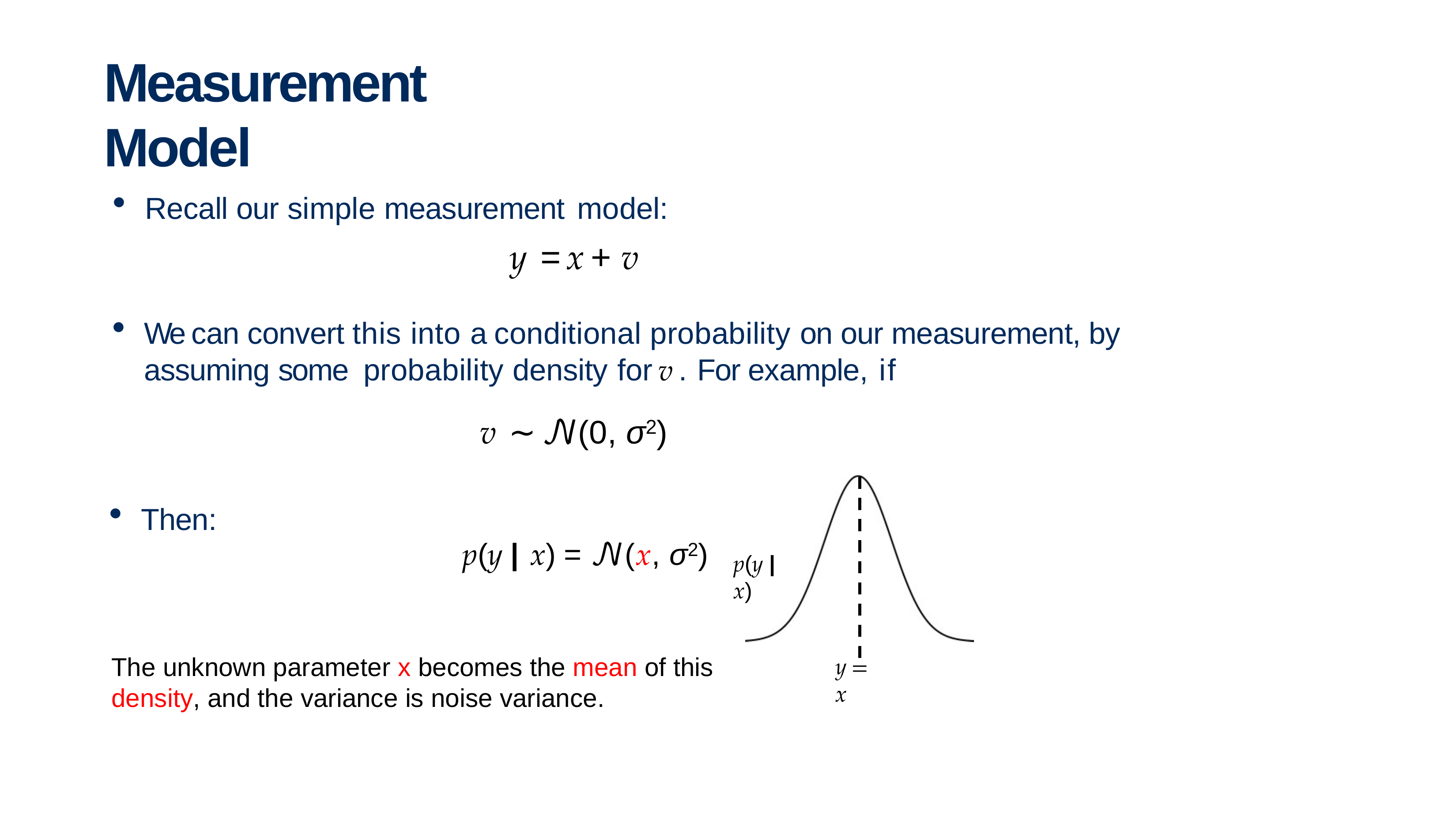

# Measurement Model
Recall our simple measurement model:
y  = x + v
We can convert this into a conditional probability on our measurement, by  assuming some  probability density for v . For example, if
v  ∼ 𝒩(0, σ2)

Then:

p(y | x) = 𝒩(x, σ2)
p(y | x)
The unknown parameter x becomes the mean of this density, and the variance is noise variance.
y =	x